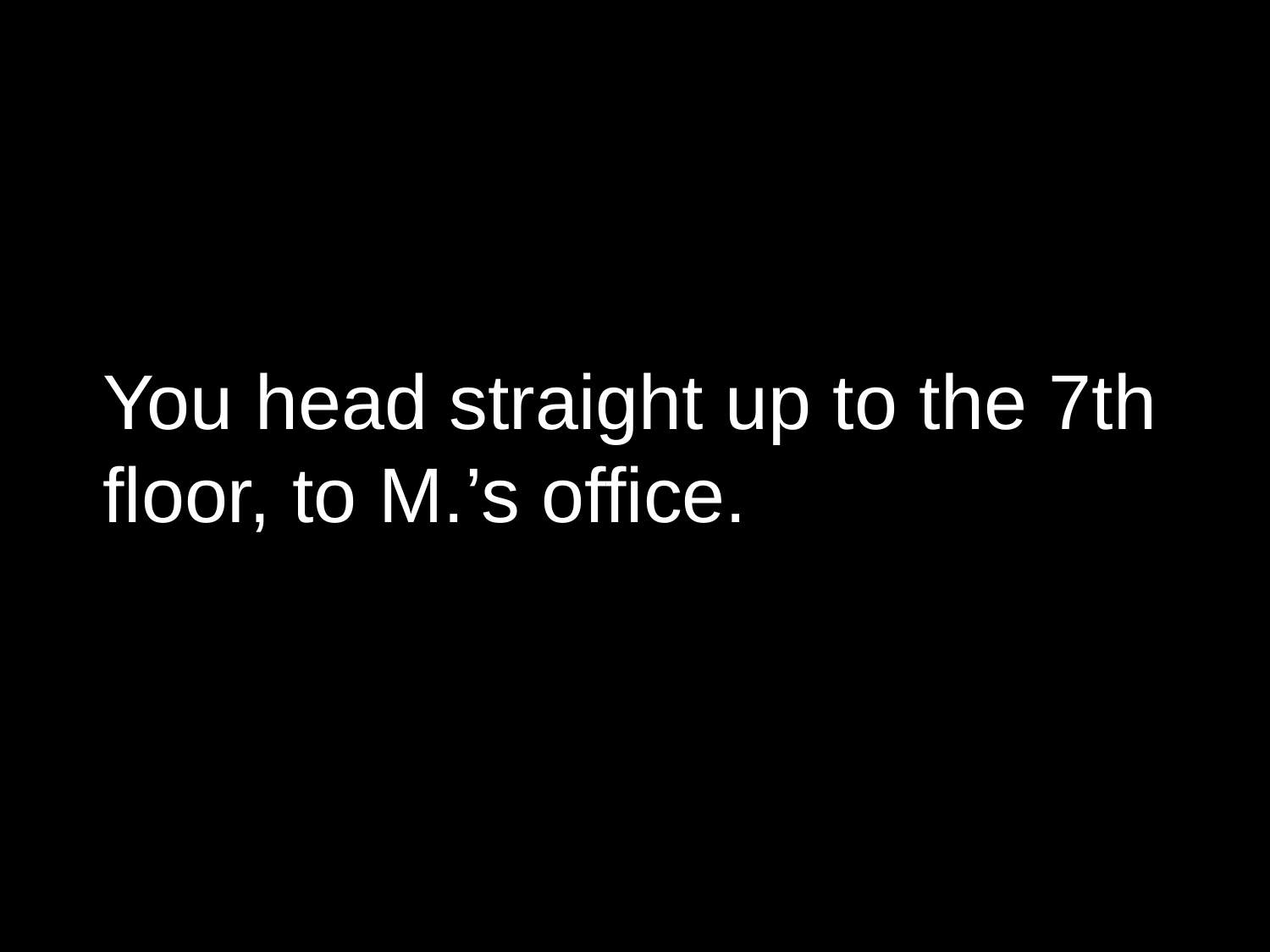

You head straight up to the 7th floor, to M.’s office.